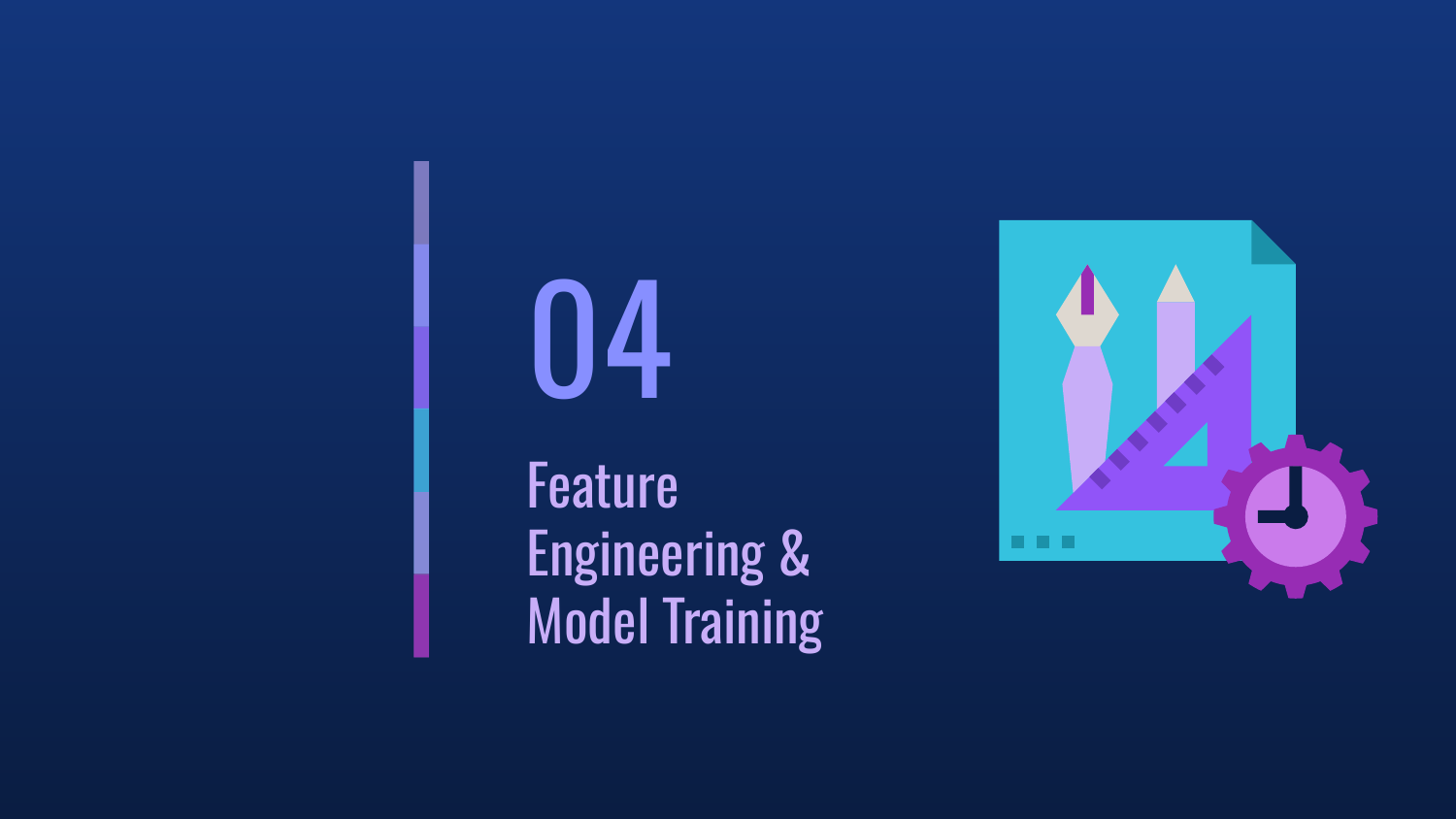

# 04
Feature Engineering & Model Training